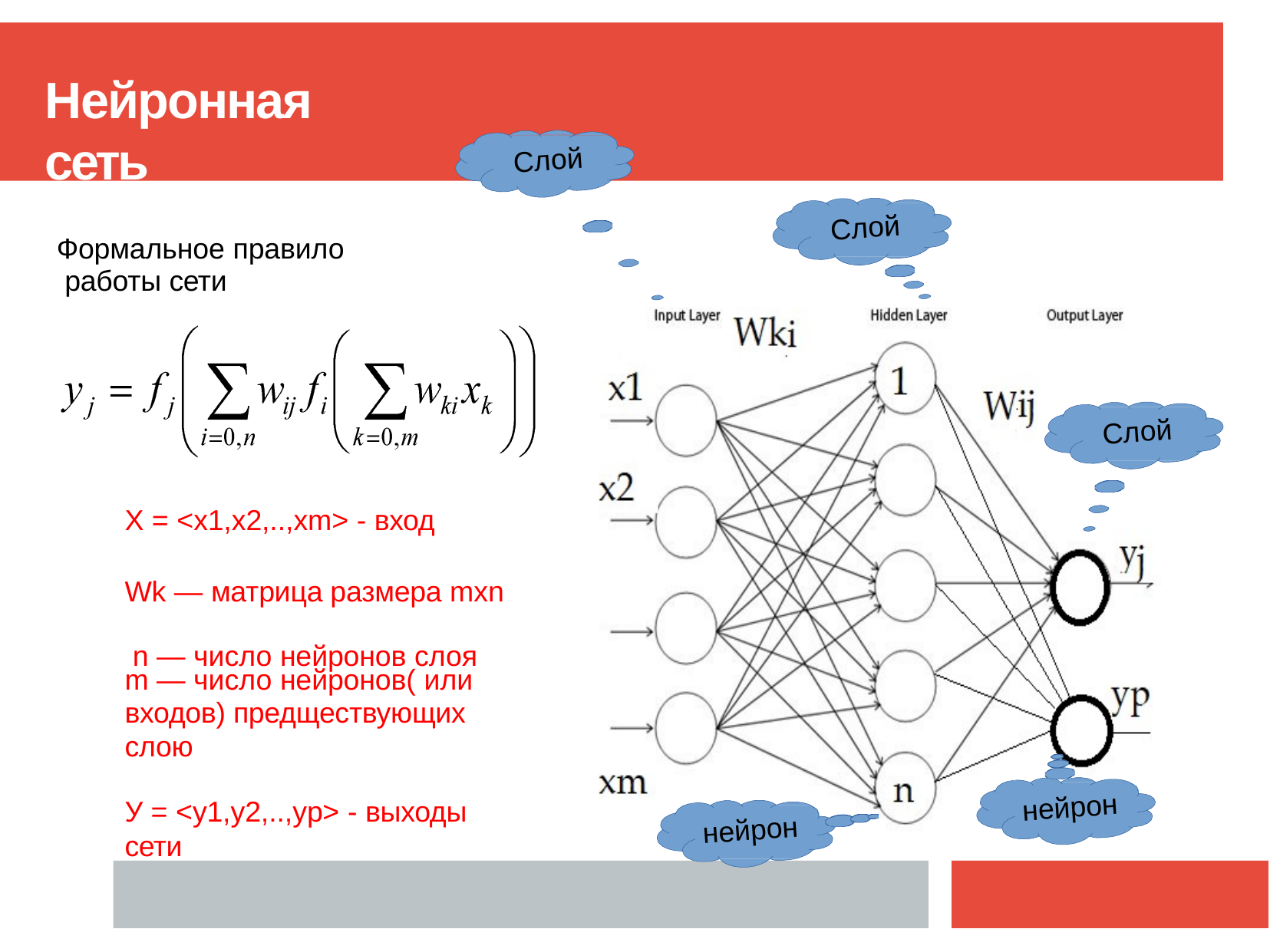

# Нейронная сеть

Слой

Слой

Формальное правило  работы сети

Слой
Х = <x1,x2,..,xm> - вход
Wk — матрица размера mхn  n — число нейронов слоя
m — число нейронов( или
входов) предществующих слою

У = <y1,y2,..,yp> - выходы сети

нейрон

нейрон